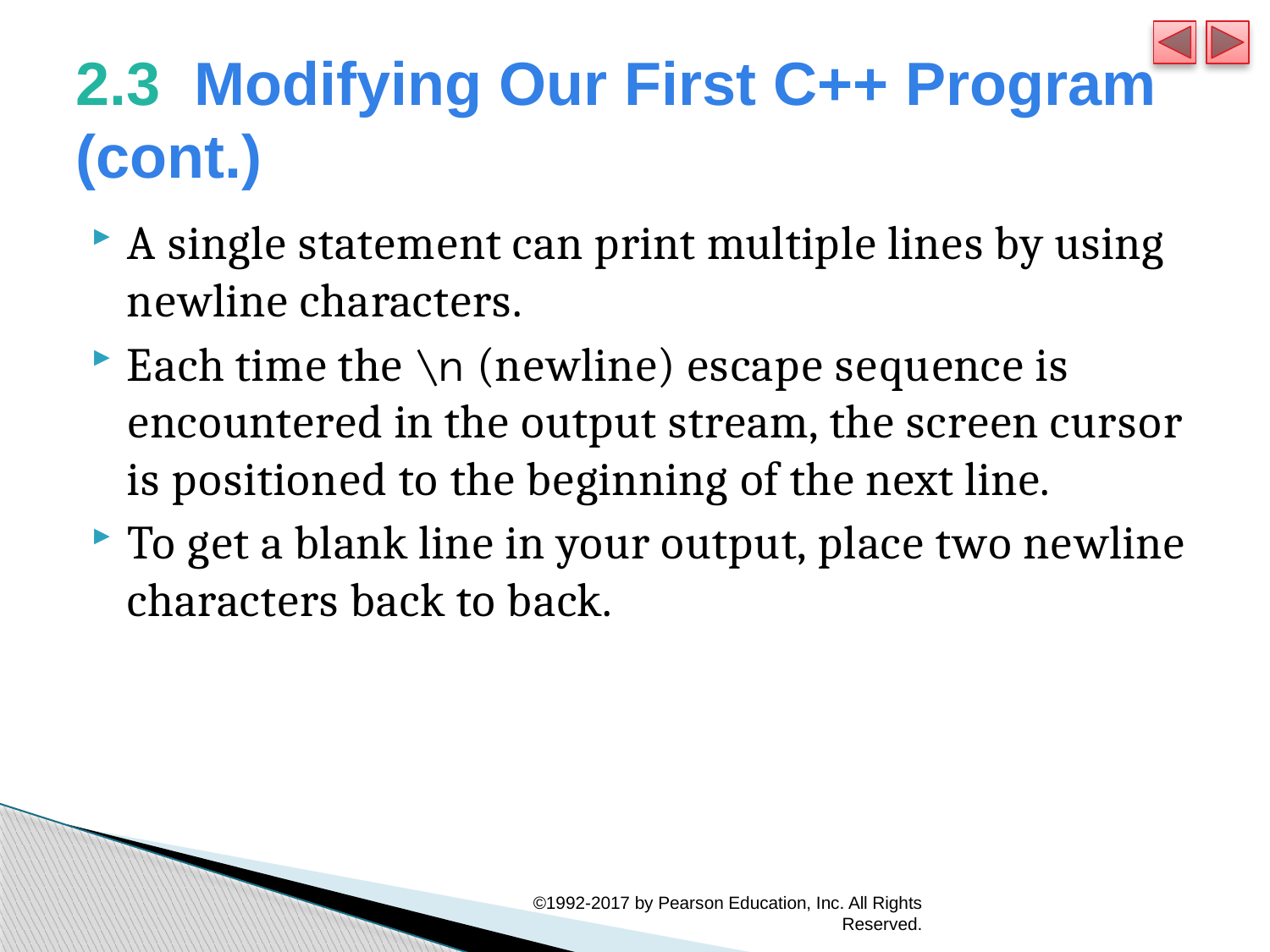

# 2.3  Modifying Our First C++ Program (cont.)
A single statement can print multiple lines by using newline characters.
Each time the \n (newline) escape sequence is encountered in the output stream, the screen cursor is positioned to the beginning of the next line.
To get a blank line in your output, place two newline characters back to back.
©1992-2017 by Pearson Education, Inc. All Rights Reserved.